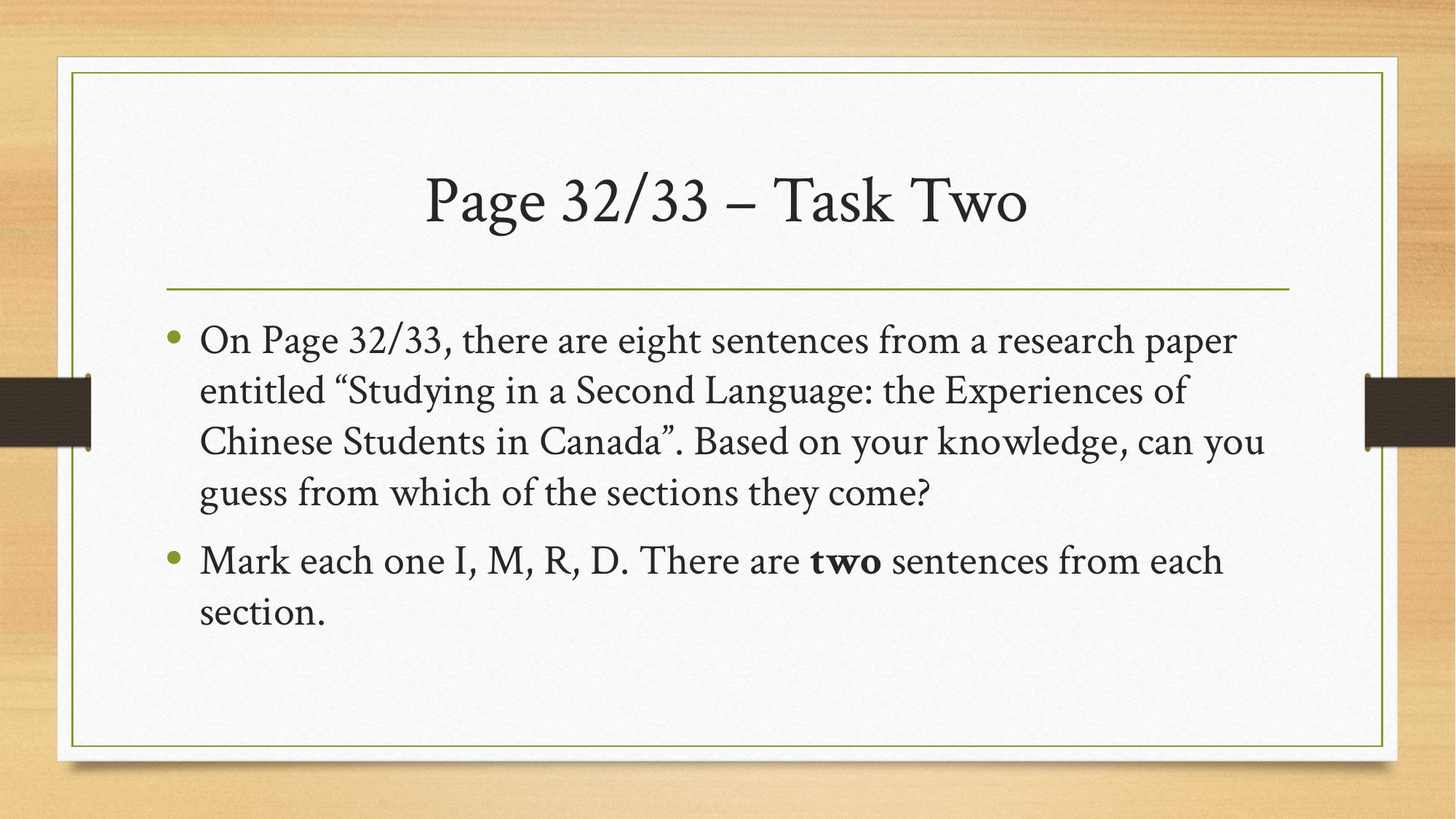

# Page 32/33 – Task Two
On Page 32/33, there are eight sentences from a research paper entitled “Studying in a Second Language: the Experiences of Chinese Students in Canada”. Based on your knowledge, can you guess from which of the sections they come?
Mark each one I, M, R, D. There are two sentences from each section.